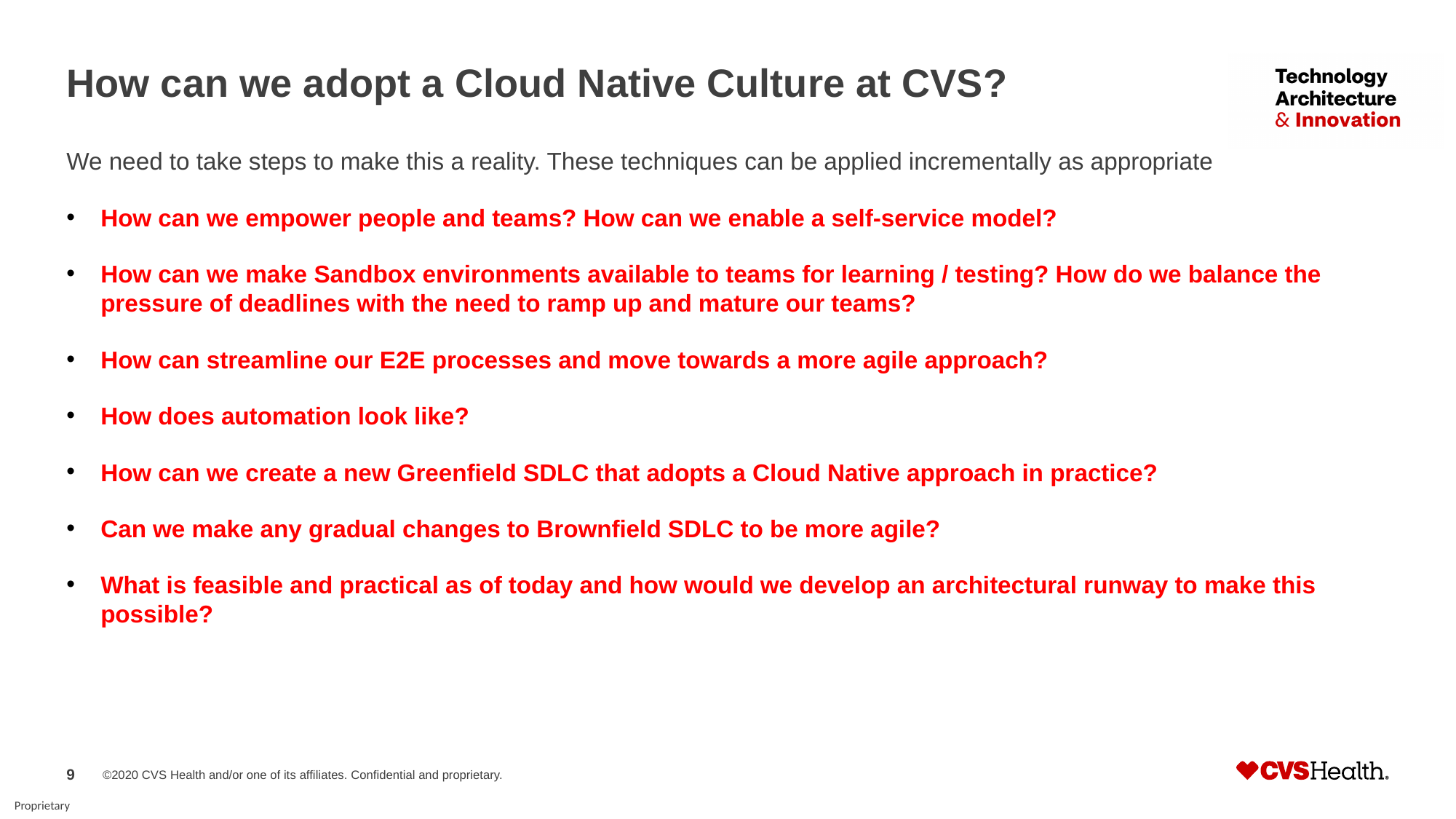

# How can we adopt a Cloud Native Culture at CVS?
We need to take steps to make this a reality. These techniques can be applied incrementally as appropriate
How can we empower people and teams? How can we enable a self-service model?
How can we make Sandbox environments available to teams for learning / testing? How do we balance the pressure of deadlines with the need to ramp up and mature our teams?
How can streamline our E2E processes and move towards a more agile approach?
How does automation look like?
How can we create a new Greenfield SDLC that adopts a Cloud Native approach in practice?
Can we make any gradual changes to Brownfield SDLC to be more agile?
What is feasible and practical as of today and how would we develop an architectural runway to make this possible?